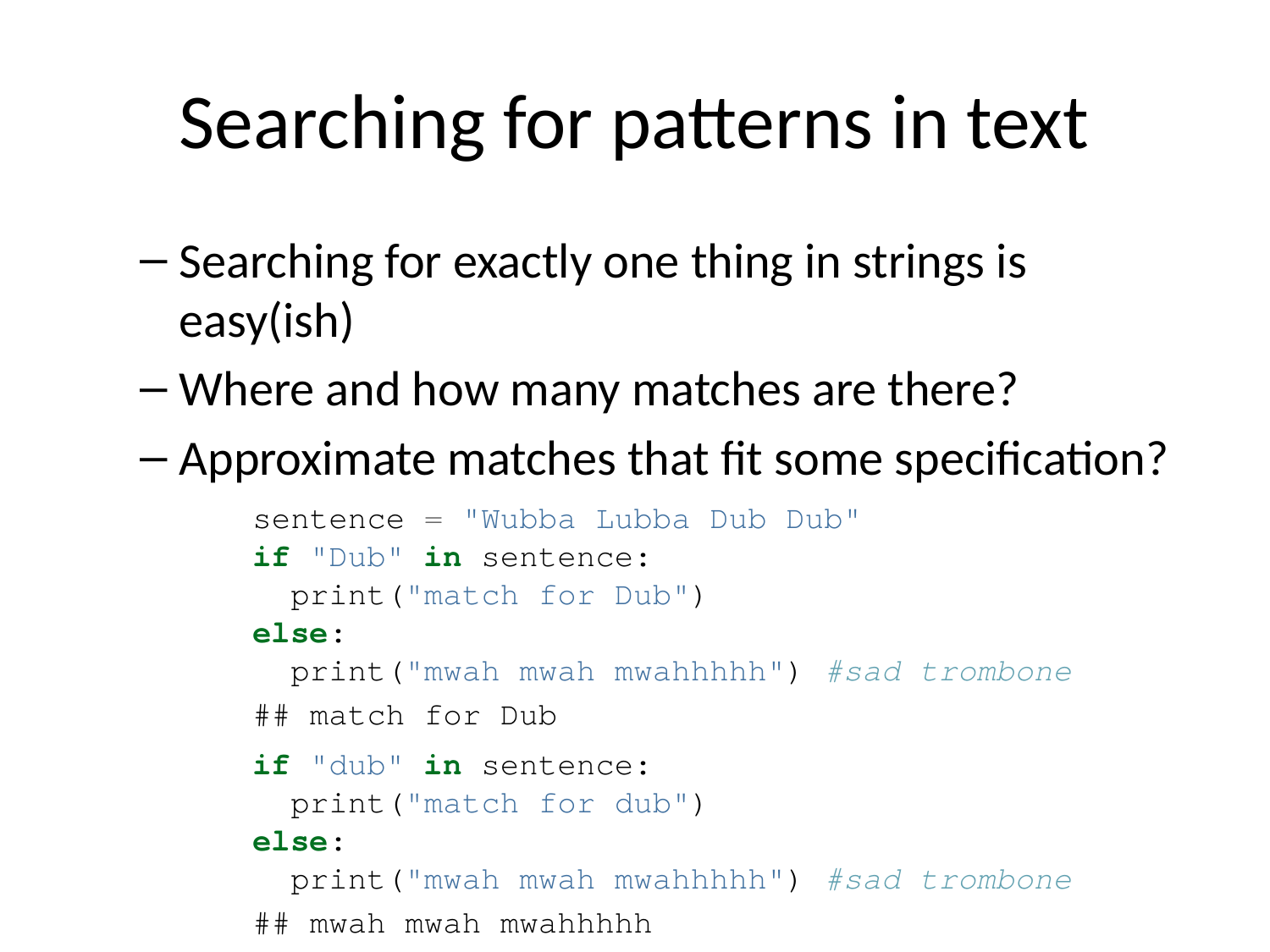

# Searching for patterns in text
Searching for exactly one thing in strings is easy(ish)
Where and how many matches are there?
Approximate matches that fit some specification?
sentence = "Wubba Lubba Dub Dub"
if "Dub" in sentence:
  print("match for Dub")
else:
  print("mwah mwah mwahhhhh") #sad trombone
## match for Dub
if "dub" in sentence:
  print("match for dub")
else:
  print("mwah mwah mwahhhhh") #sad trombone
## mwah mwah mwahhhhh